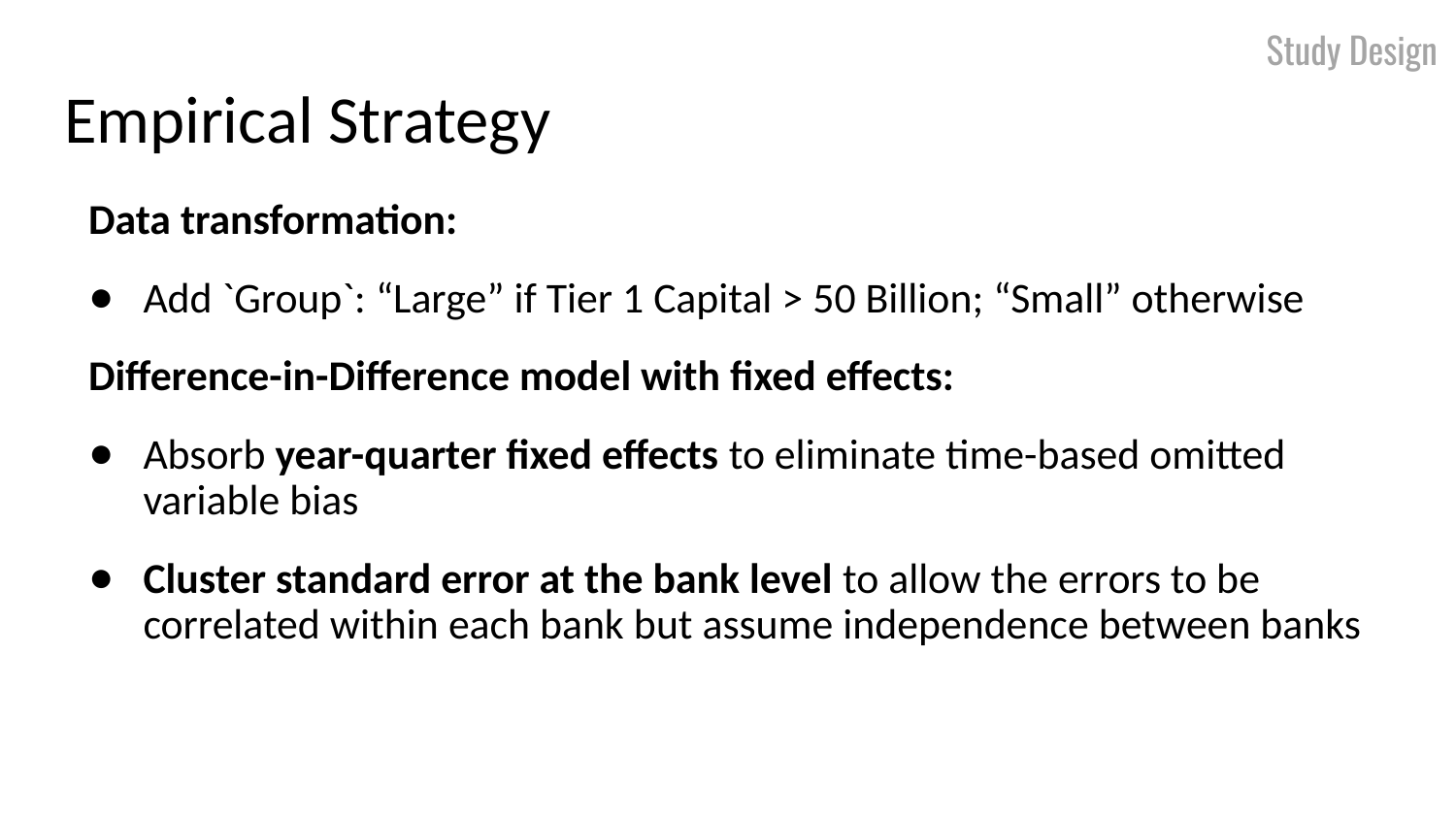

Study Design
# Empirical Strategy
Data transformation:
Add `Group`: “Large” if Tier 1 Capital > 50 Billion; “Small” otherwise
Difference-in-Difference model with fixed effects:
Absorb year-quarter fixed effects to eliminate time-based omitted variable bias
Cluster standard error at the bank level to allow the errors to be correlated within each bank but assume independence between banks